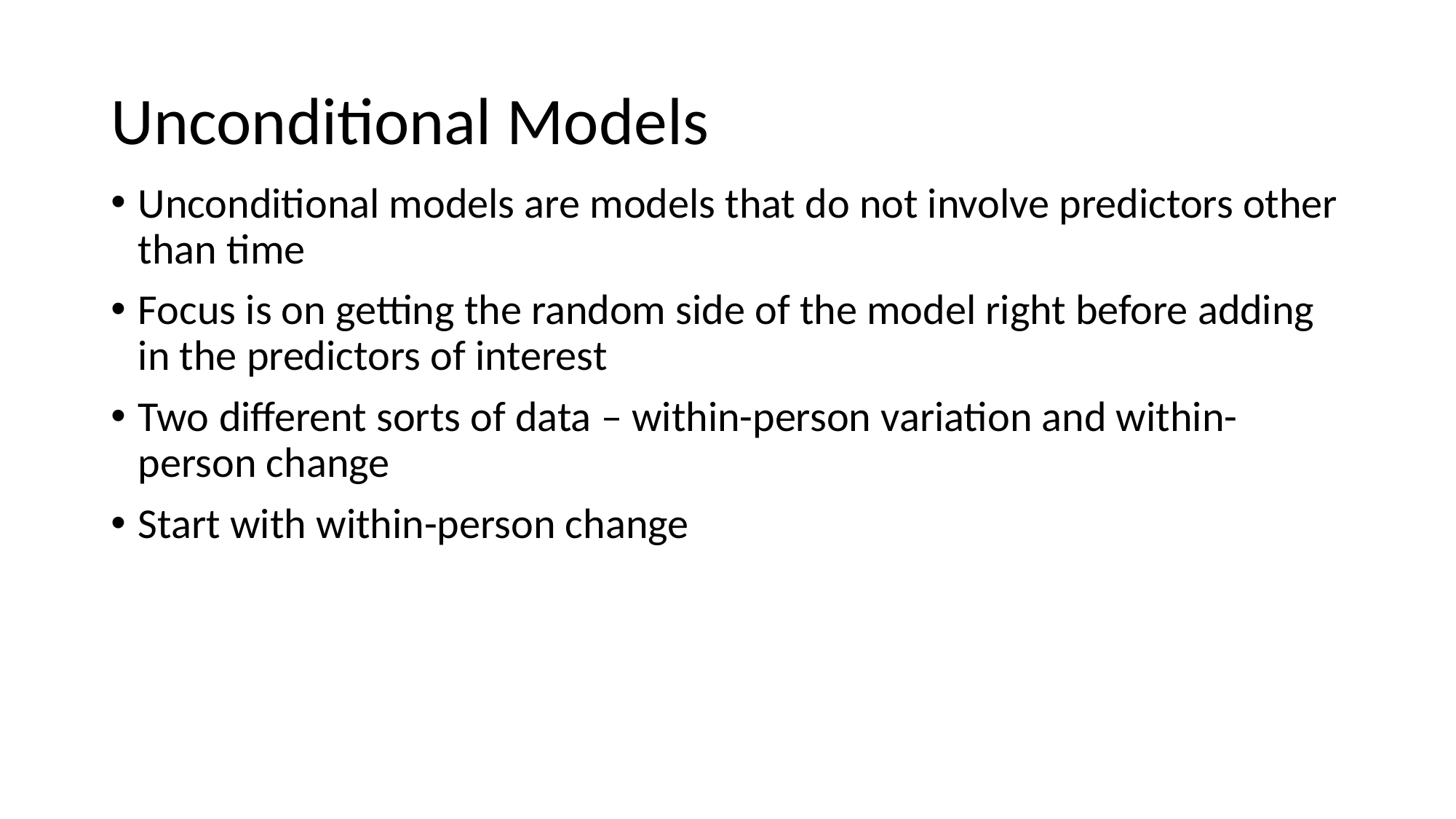

# Unconditional Models
Unconditional models are models that do not involve predictors other than time
Focus is on getting the random side of the model right before adding in the predictors of interest
Two different sorts of data – within-person variation and within-person change
Start with within-person change